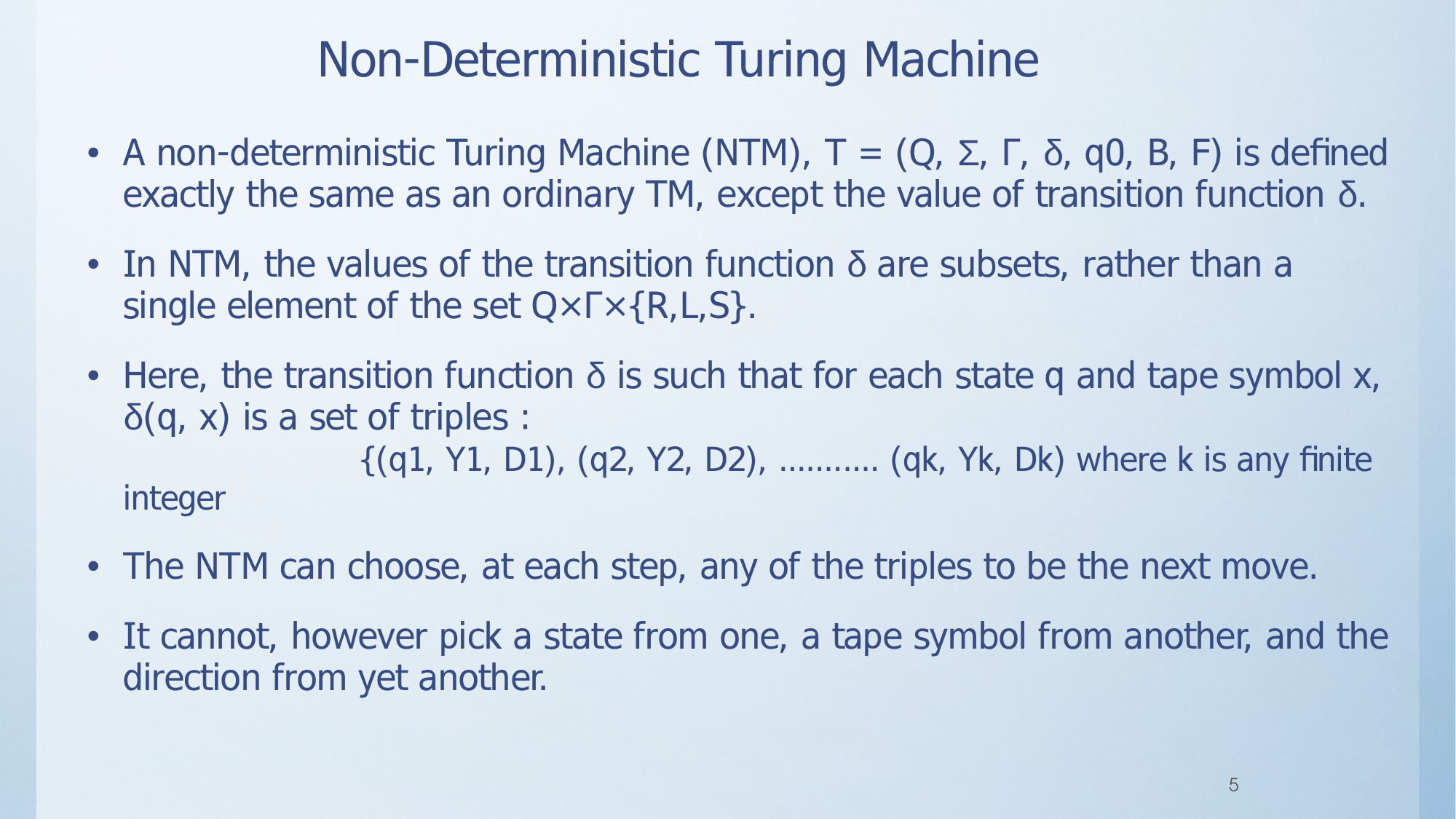

# Non-Deterministic Turing Machine
A non-deterministic Turing Machine (NTM), T = (Q, Σ, Г, δ, q0, B, F) is defined exactly the same as an ordinary TM, except the value of transition function δ.
In NTM, the values of the transition function δ are subsets, rather than a single element of the set Q×Г×{R,L,S}.
Here, the transition function δ is such that for each state q and tape symbol x, δ(q, x) is a set of triples :                                                                                                  {(q1, Y1, D1), (q2, Y2, D2), …….…. (qk, Yk, Dk) where k is any finite integer
The NTM can choose, at each step, any of the triples to be the next move.
It cannot, however pick a state from one, a tape symbol from another, and the direction from yet another.
5